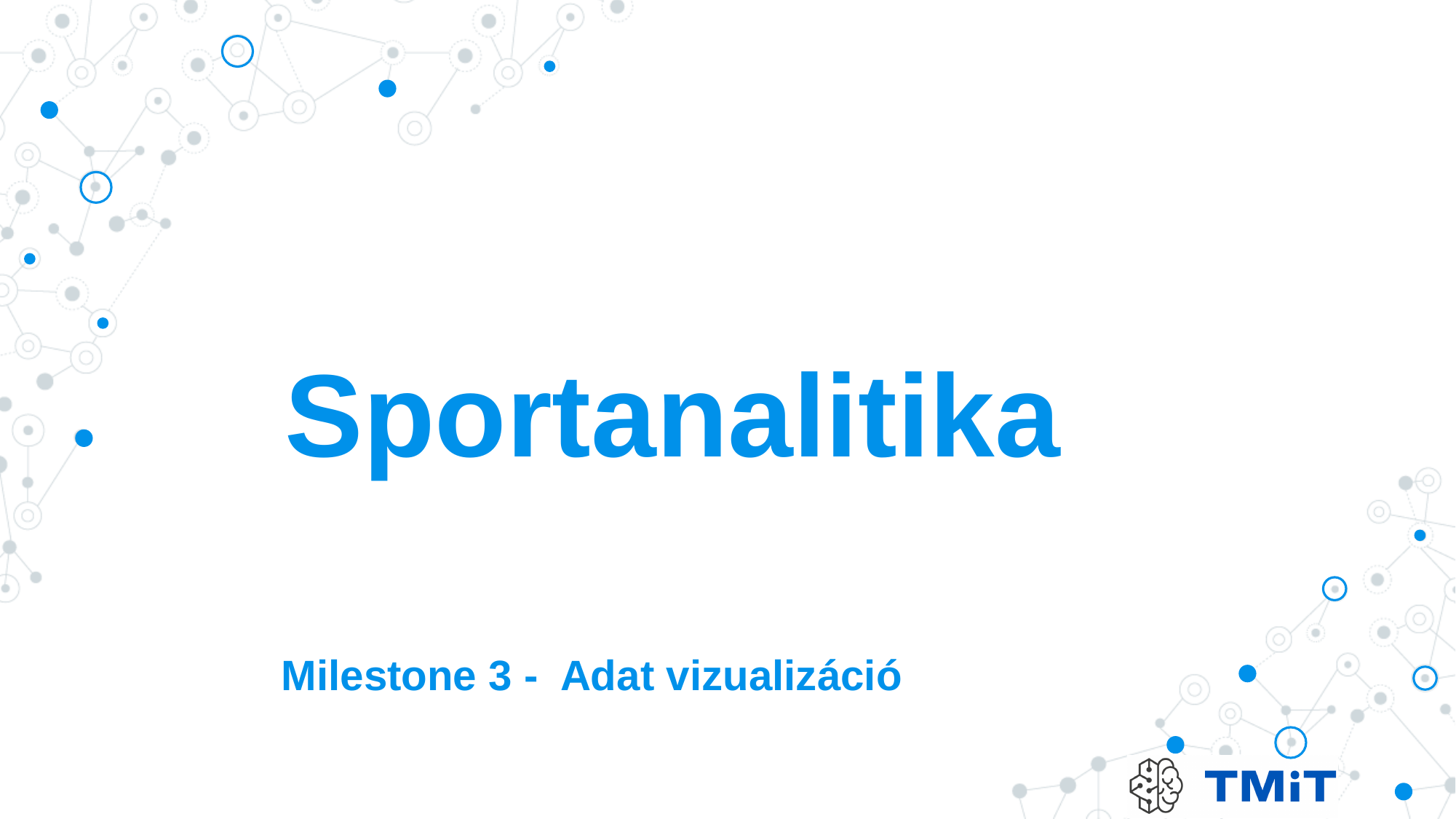

# Sportanalitika
Milestone 3 -  Adat vizualizáció